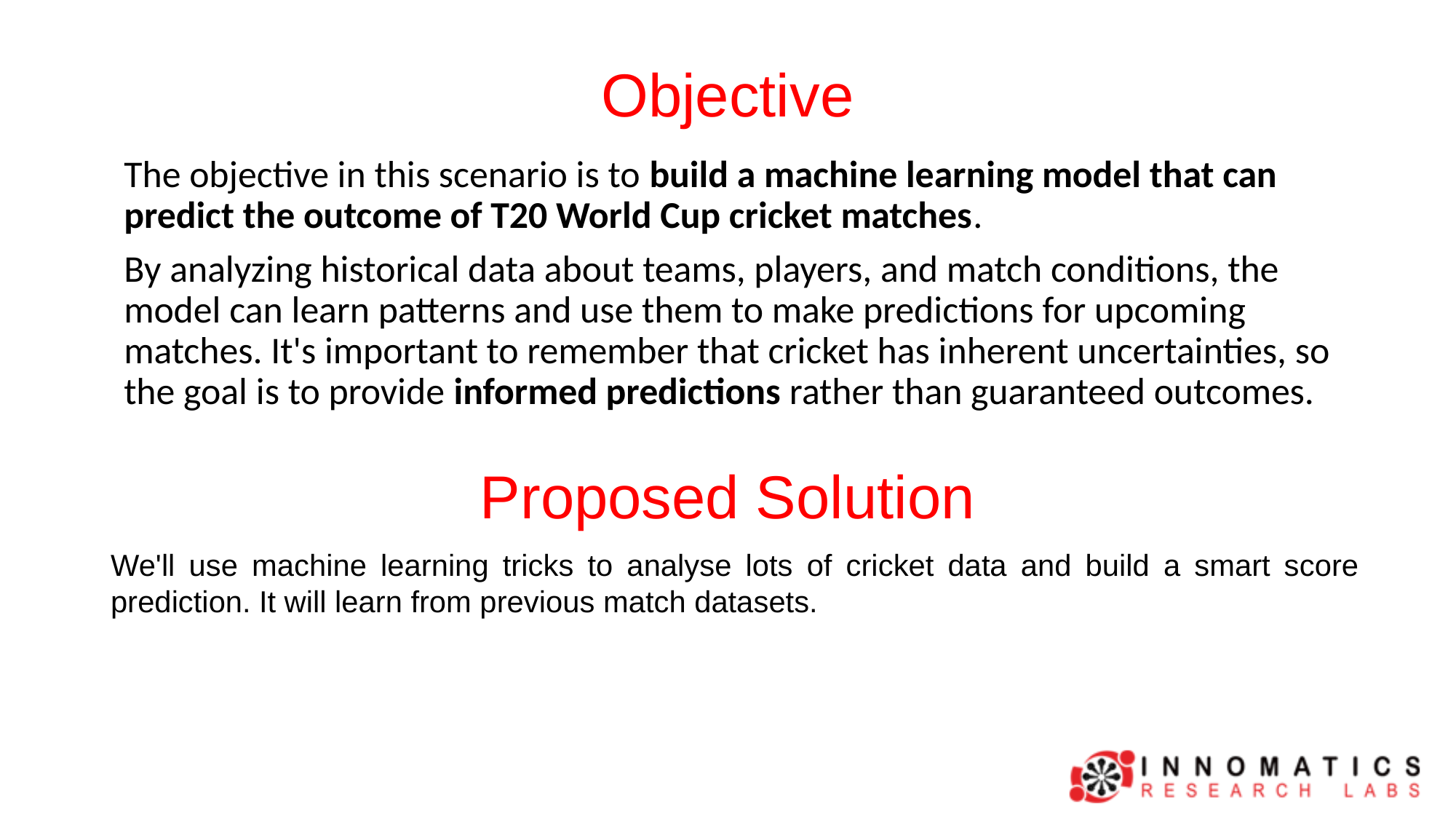

# Objective
The objective in this scenario is to build a machine learning model that can predict the outcome of T20 World Cup cricket matches.
By analyzing historical data about teams, players, and match conditions, the model can learn patterns and use them to make predictions for upcoming matches. It's important to remember that cricket has inherent uncertainties, so the goal is to provide informed predictions rather than guaranteed outcomes.
Proposed Solution
We'll use machine learning tricks to analyse lots of cricket data and build a smart score prediction. It will learn from previous match datasets.